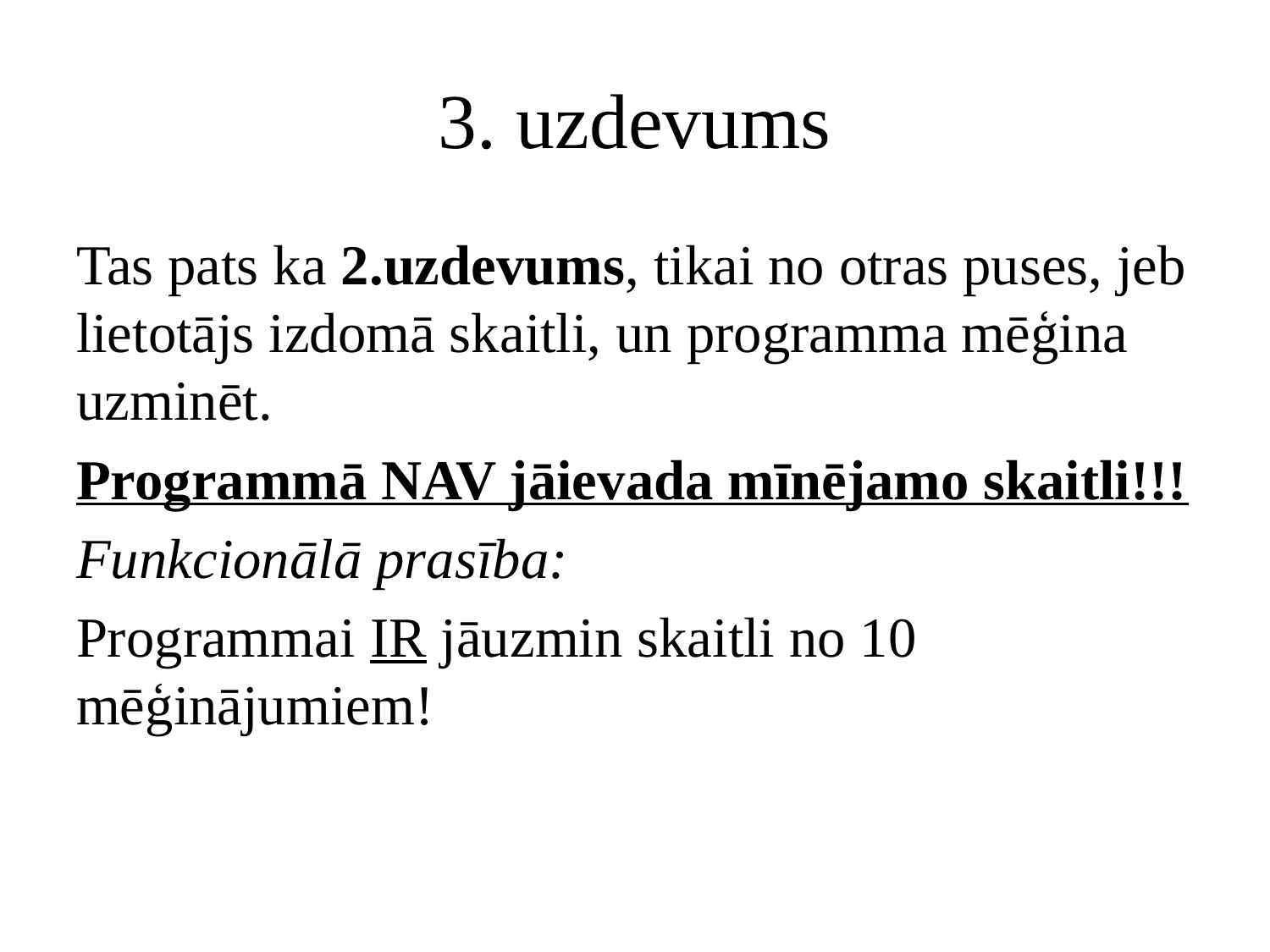

# 3. uzdevums
Tas pats ka 2.uzdevums, tikai no otras puses, jeb lietotājs izdomā skaitli, un programma mēģina uzminēt.
Programmā NAV jāievada mīnējamo skaitli!!!
Funkcionālā prasība:
Programmai IR jāuzmin skaitli no 10 mēģinājumiem!